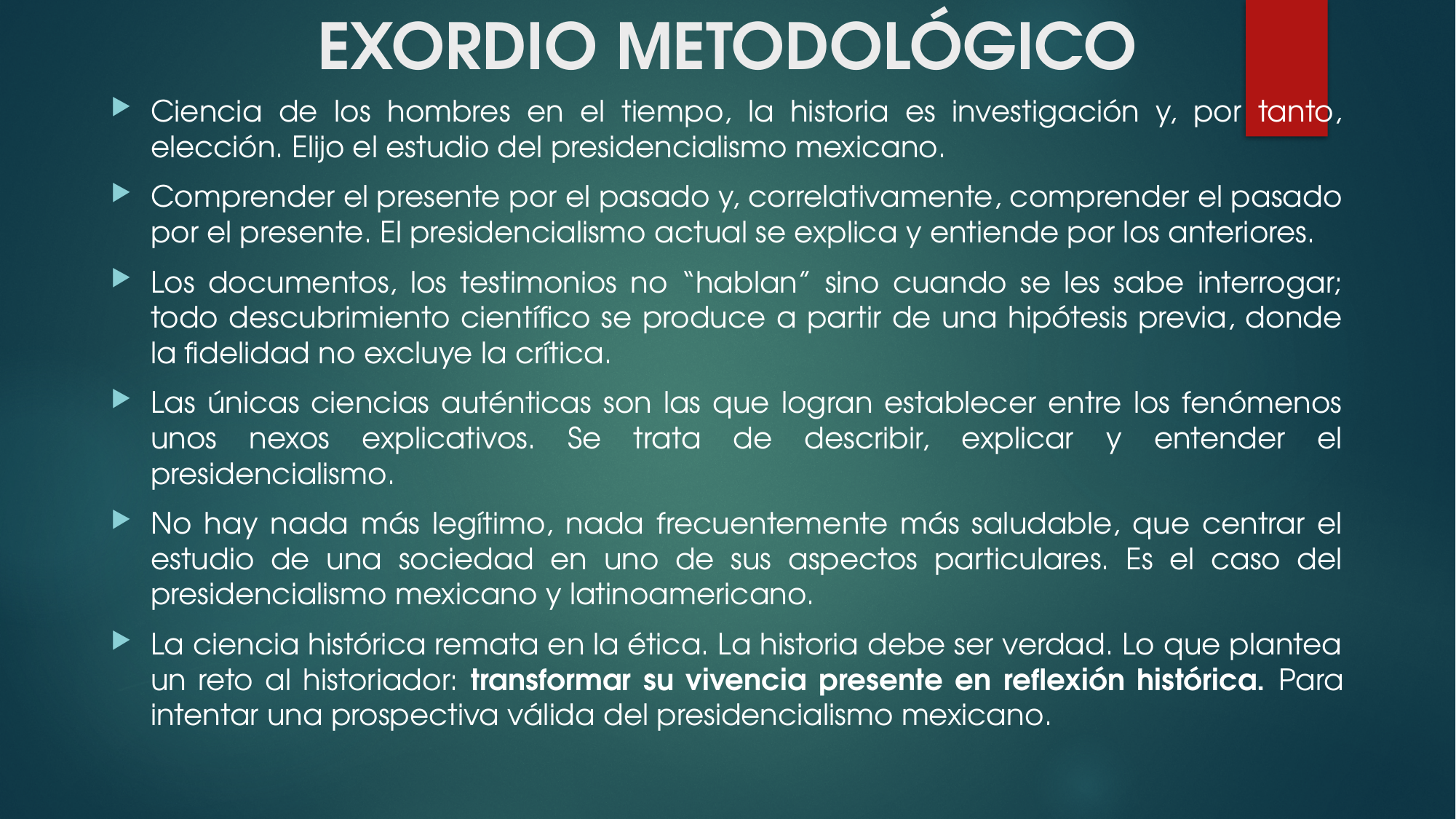

# EXORDIO METODOLÓGICO
Ciencia de los hombres en el tiempo, la historia es investigación y, por tanto, elección. Elijo el estudio del presidencialismo mexicano.
Comprender el presente por el pasado y, correlativamente, comprender el pasado por el presente. El presidencialismo actual se explica y entiende por los anteriores.
Los documentos, los testimonios no “hablan” sino cuando se les sabe interrogar; todo descubrimiento científico se produce a partir de una hipótesis previa, donde la fidelidad no excluye la crítica.
Las únicas ciencias auténticas son las que logran establecer entre los fenómenos unos nexos explicativos. Se trata de describir, explicar y entender el presidencialismo.
No hay nada más legítimo, nada frecuentemente más saludable, que centrar el estudio de una sociedad en uno de sus aspectos particulares. Es el caso del presidencialismo mexicano y latinoamericano.
La ciencia histórica remata en la ética. La historia debe ser verdad. Lo que plantea un reto al historiador: transformar su vivencia presente en reflexión histórica. Para intentar una prospectiva válida del presidencialismo mexicano.